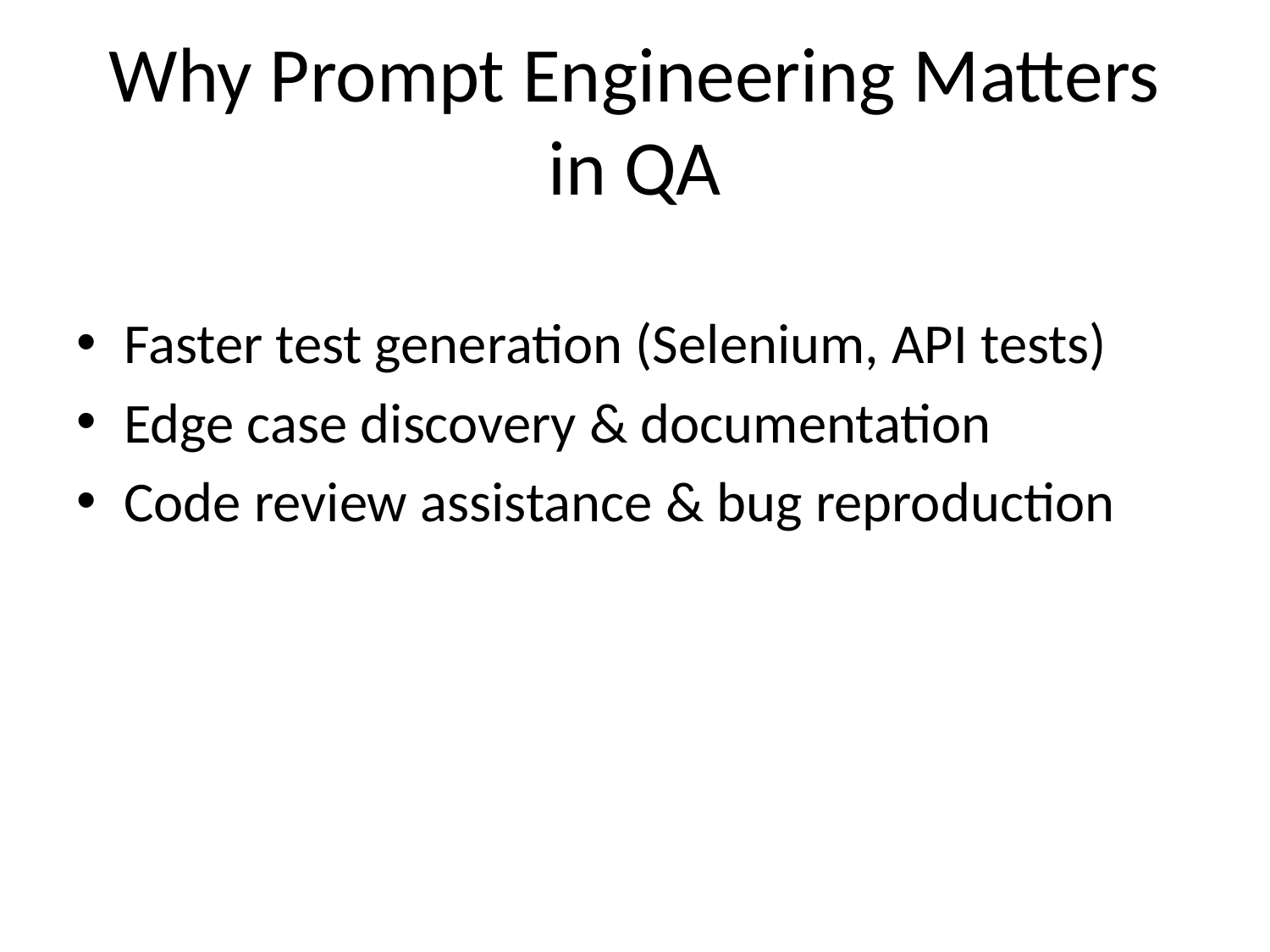

# Why Prompt Engineering Matters in QA

Faster test generation (Selenium, API tests)
Edge case discovery & documentation
Code review assistance & bug reproduction